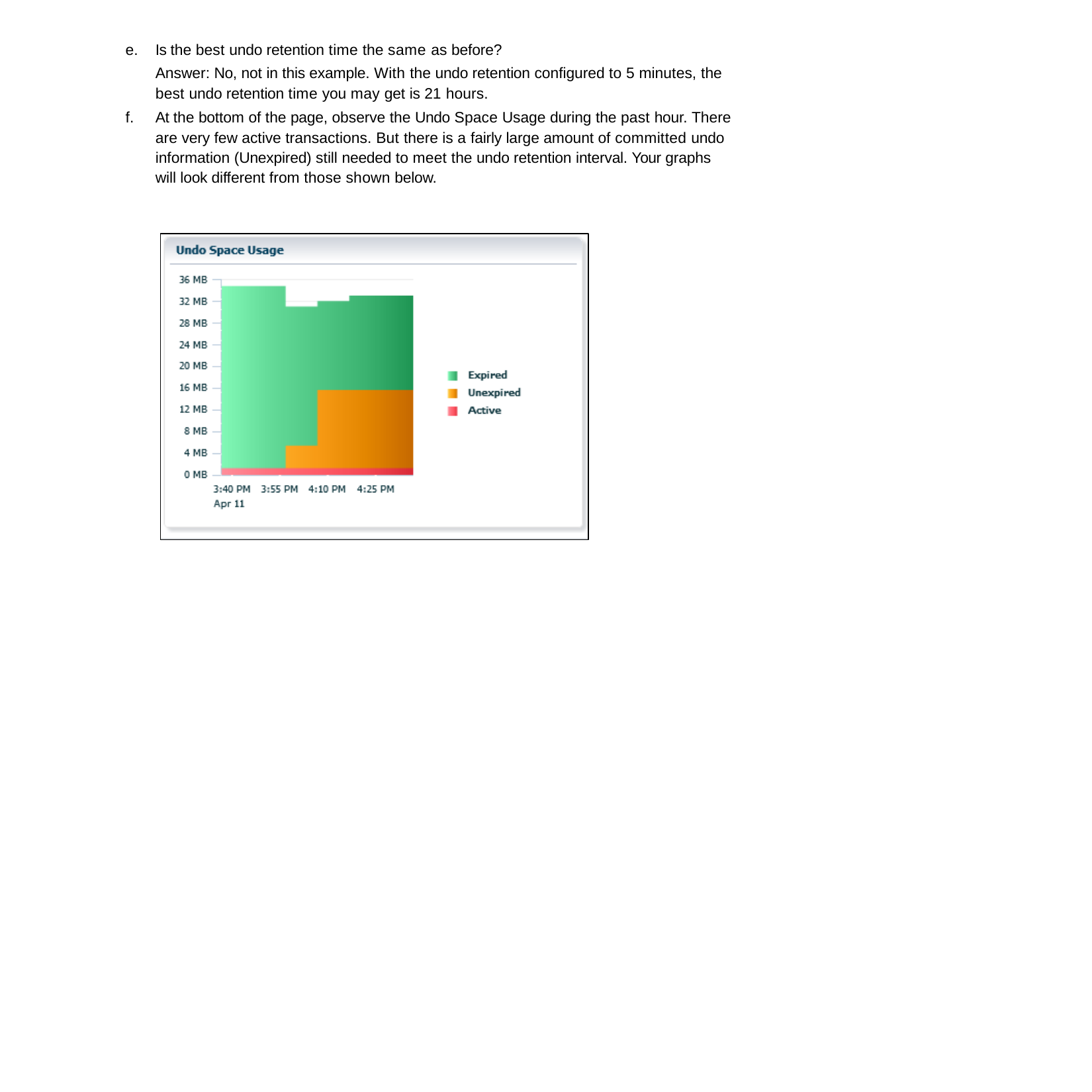

Is the best undo retention time the same as before?
Answer: No, not in this example. With the undo retention configured to 5 minutes, the  best undo retention time you may get is 21 hours.
At the bottom of the page, observe the Undo Space Usage during the past hour. There  are very few active transactions. But there is a fairly large amount of committed undo  information (Unexpired) still needed to meet the undo retention interval. Your graphs  will look different from those shown below.